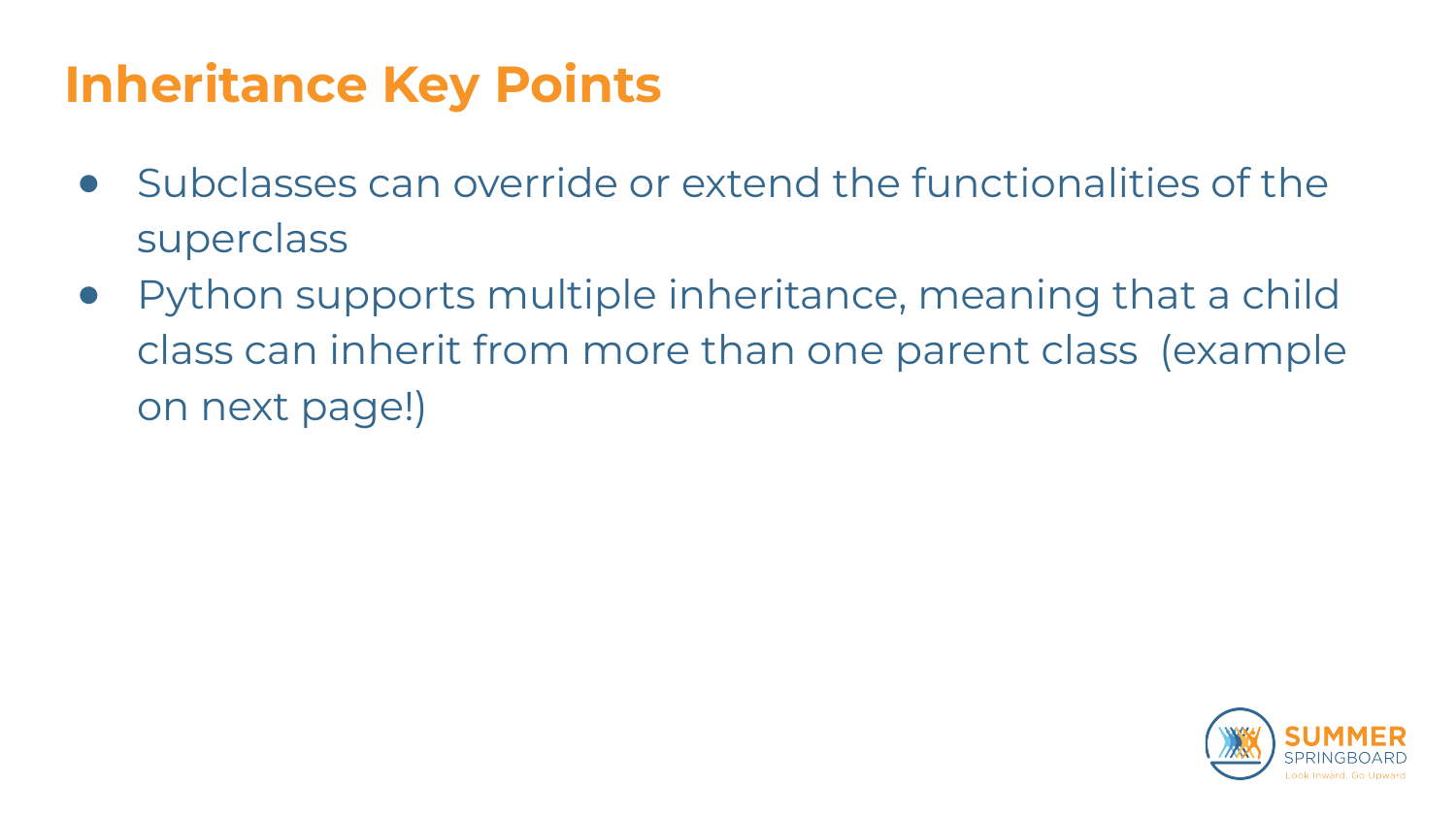

# Inheritance Key Points
Subclasses can override or extend the functionalities of the superclass
Python supports multiple inheritance, meaning that a child class can inherit from more than one parent class  (example on next page!)